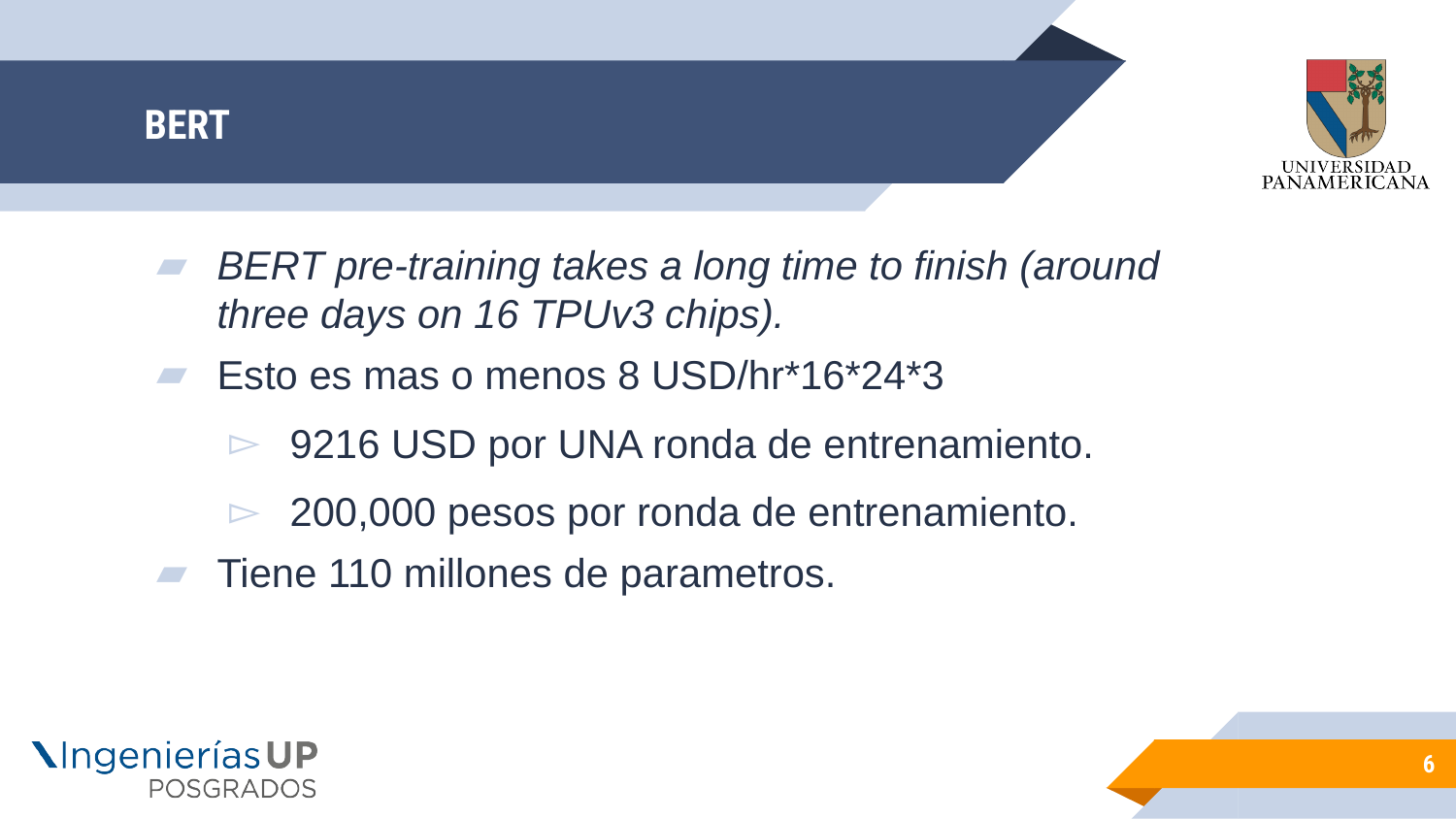

# BERT
BERT pre-training takes a long time to finish (around three days on 16 TPUv3 chips).
Esto es mas o menos 8 USD/hr*16*24*3
9216 USD por UNA ronda de entrenamiento.
200,000 pesos por ronda de entrenamiento.
Tiene 110 millones de parametros.
6